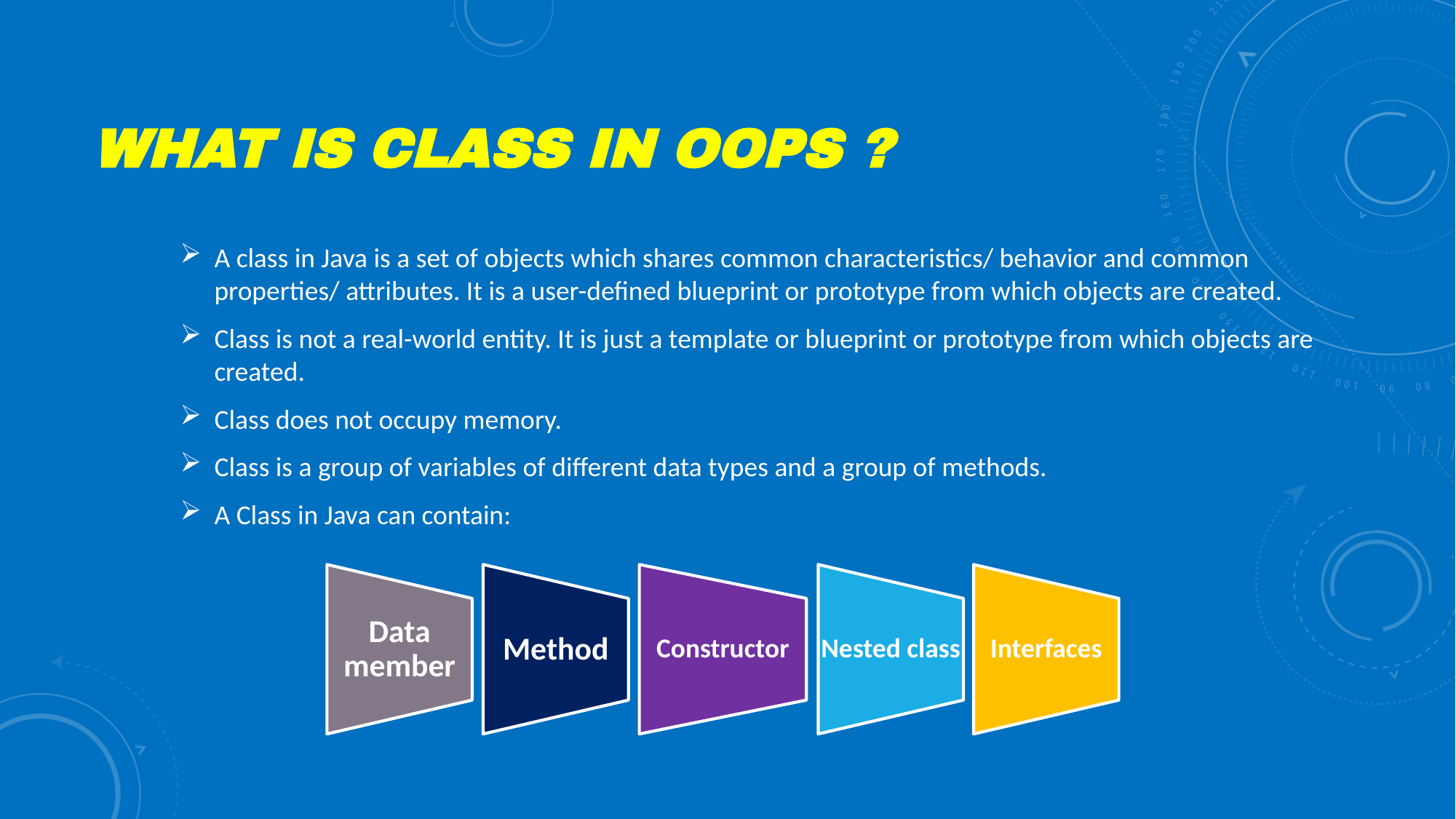

# What is Class in Oops ?
A class in Java is a set of objects which shares common characteristics/ behavior and common properties/ attributes. It is a user-defined blueprint or prototype from which objects are created.
Class is not a real-world entity. It is just a template or blueprint or prototype from which objects are created.
Class does not occupy memory.
Class is a group of variables of different data types and a group of methods.
A Class in Java can contain:

Data member
Method
Constructor
Nested class
Interfaces